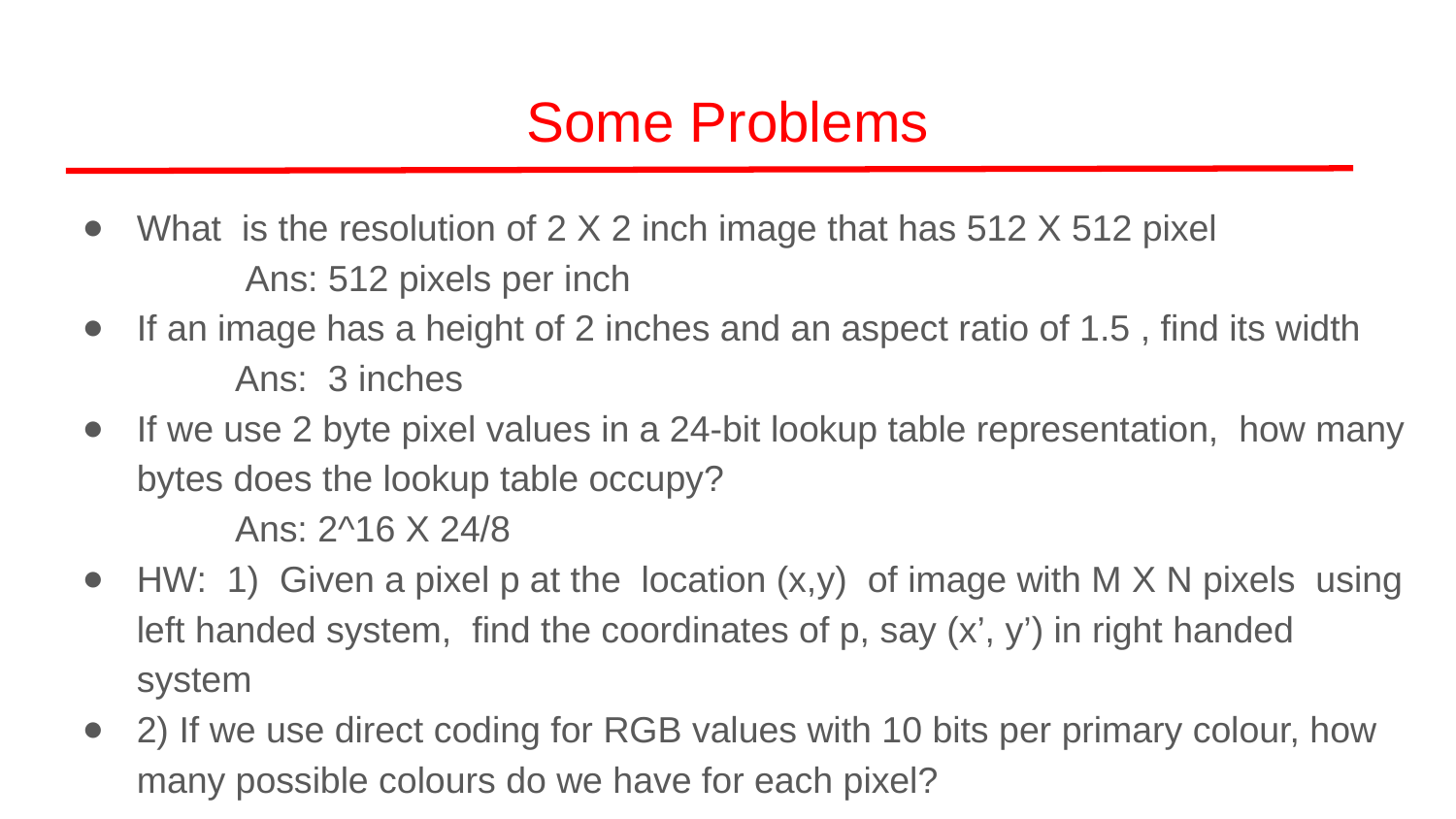

Some Problems
What  is the resolution of 2 X 2 inch image that has 512 X 512 pixel
                Ans: 512 pixels per inch
If an image has a height of 2 inches and an aspect ratio of 1.5 , find its width
               Ans:  3 inches
If we use 2 byte pixel values in a 24-bit lookup table representation,  how many bytes does the lookup table occupy?
               Ans: 2^16 X 24/8
HW:  1)  Given a pixel p at the  location (x,y)  of image with M X N pixels  using left handed system,  find the coordinates of p, say (x’, y’) in right handed system
2) If we use direct coding for RGB values with 10 bits per primary colour, how many possible colours do we have for each pixel?